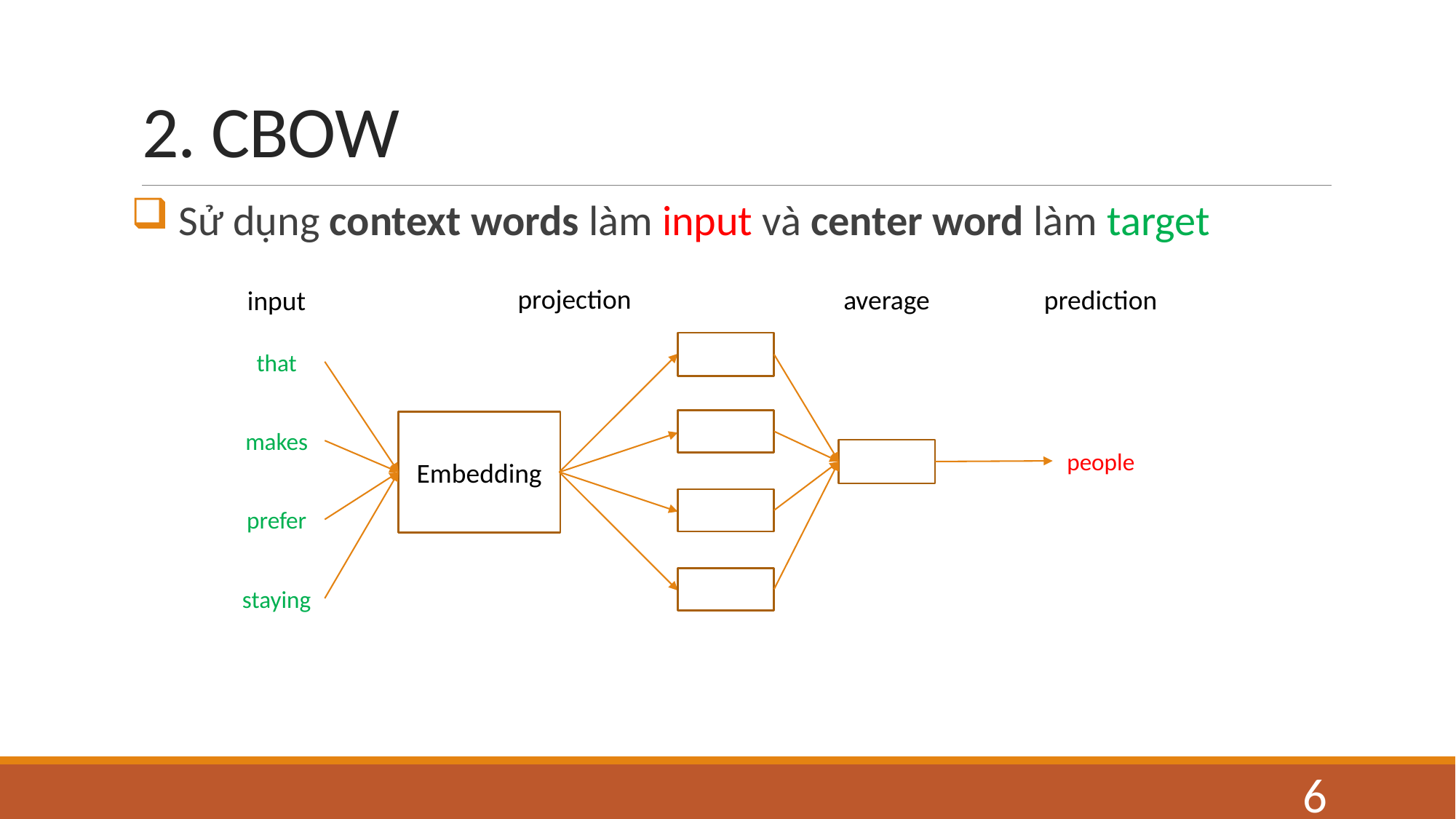

# 2. CBOW
 Sử dụng context words làm input và center word làm target
projection
average
prediction
input

that

Embedding
makes

people

prefer

staying
6